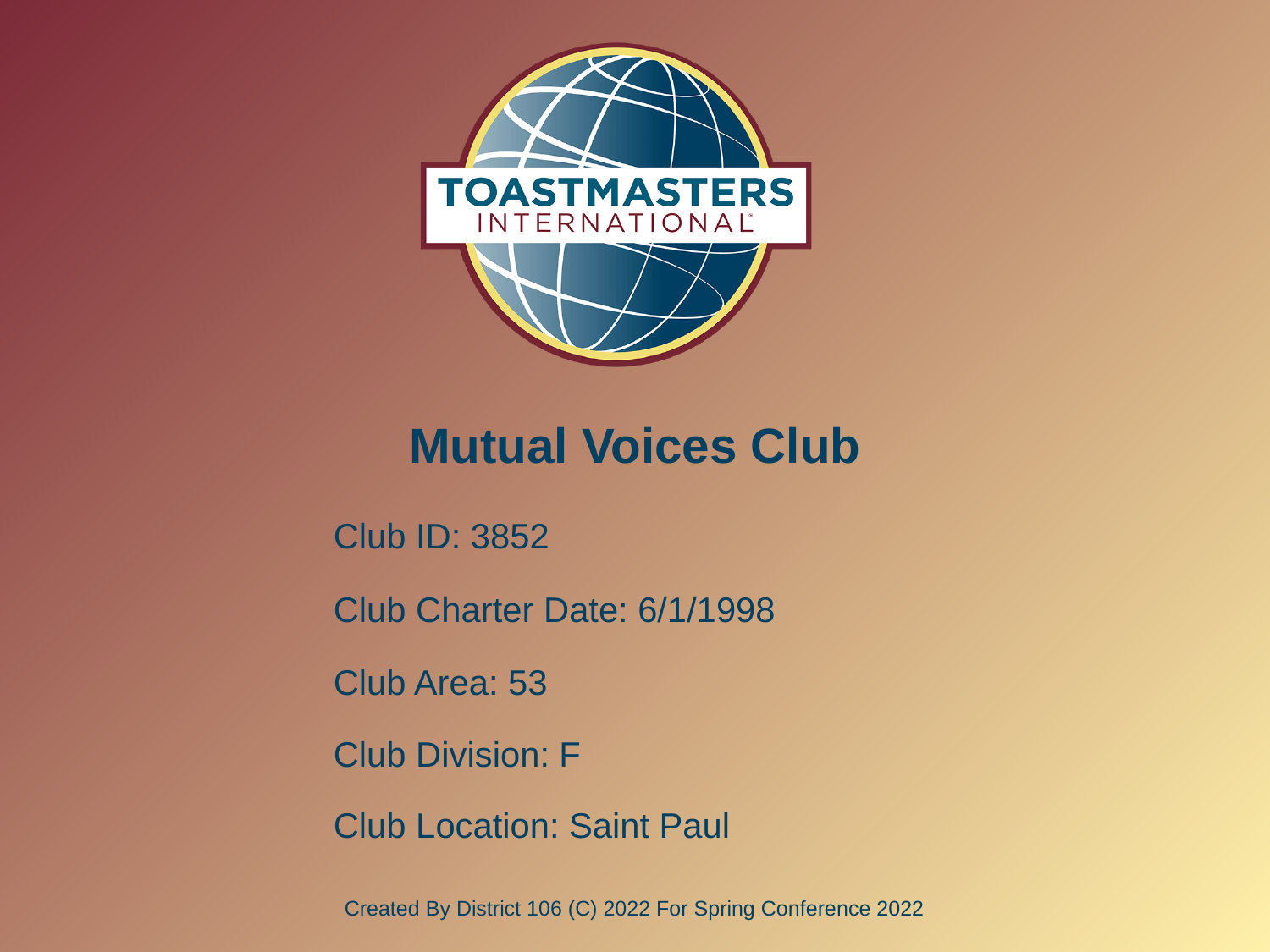

# Mutual Voices Club
Club ID: 3852
Club Charter Date: 6/1/1998
Club Area: 53
Club Division: F
Club Location: Saint Paul
Created By District 106 (C) 2022 For Spring Conference 2022